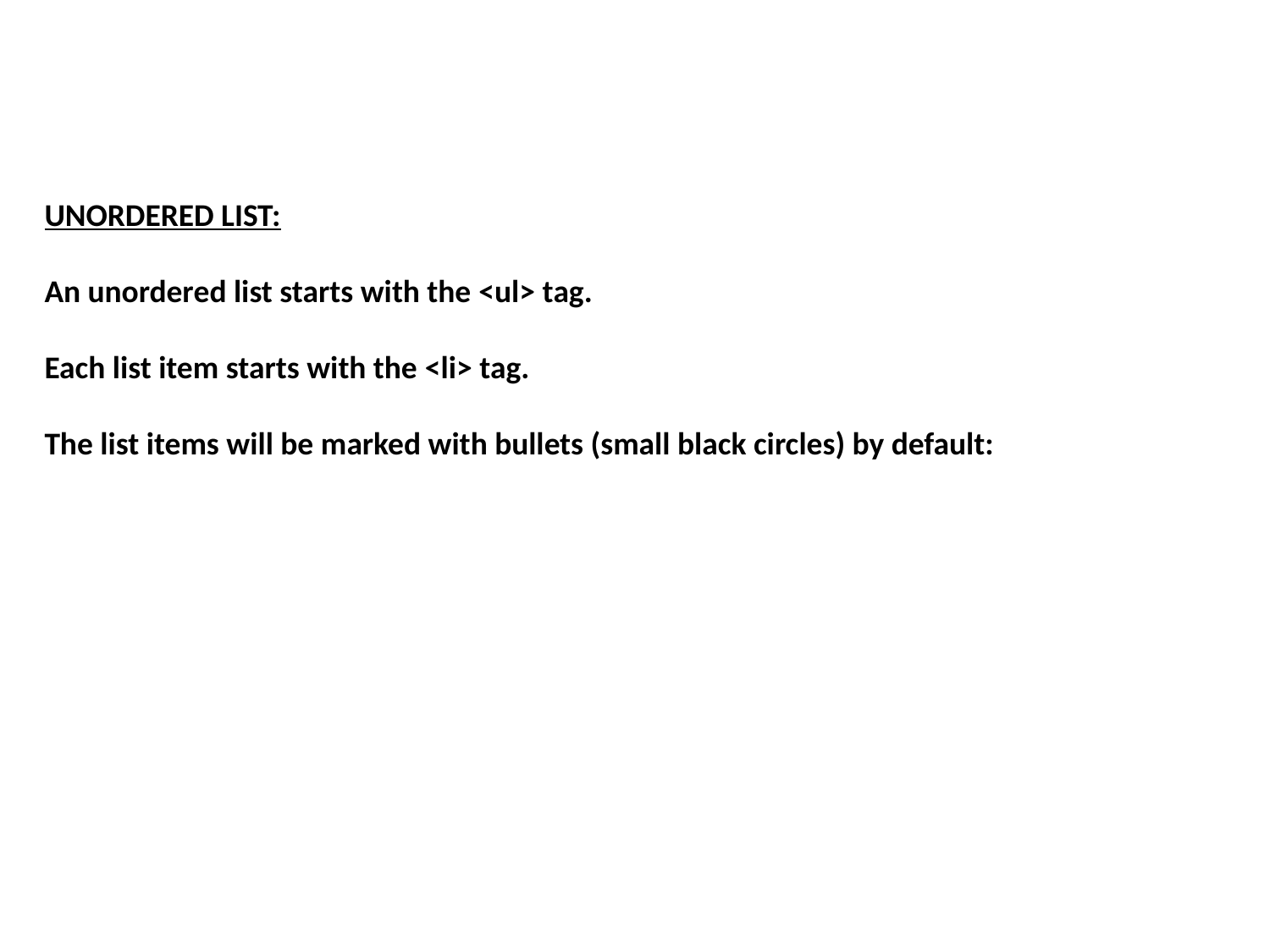

# UNORDERED LIST: An unordered list starts with the <ul> tag. Each list item starts with the <li> tag. The list items will be marked with bullets (small black circles) by default: